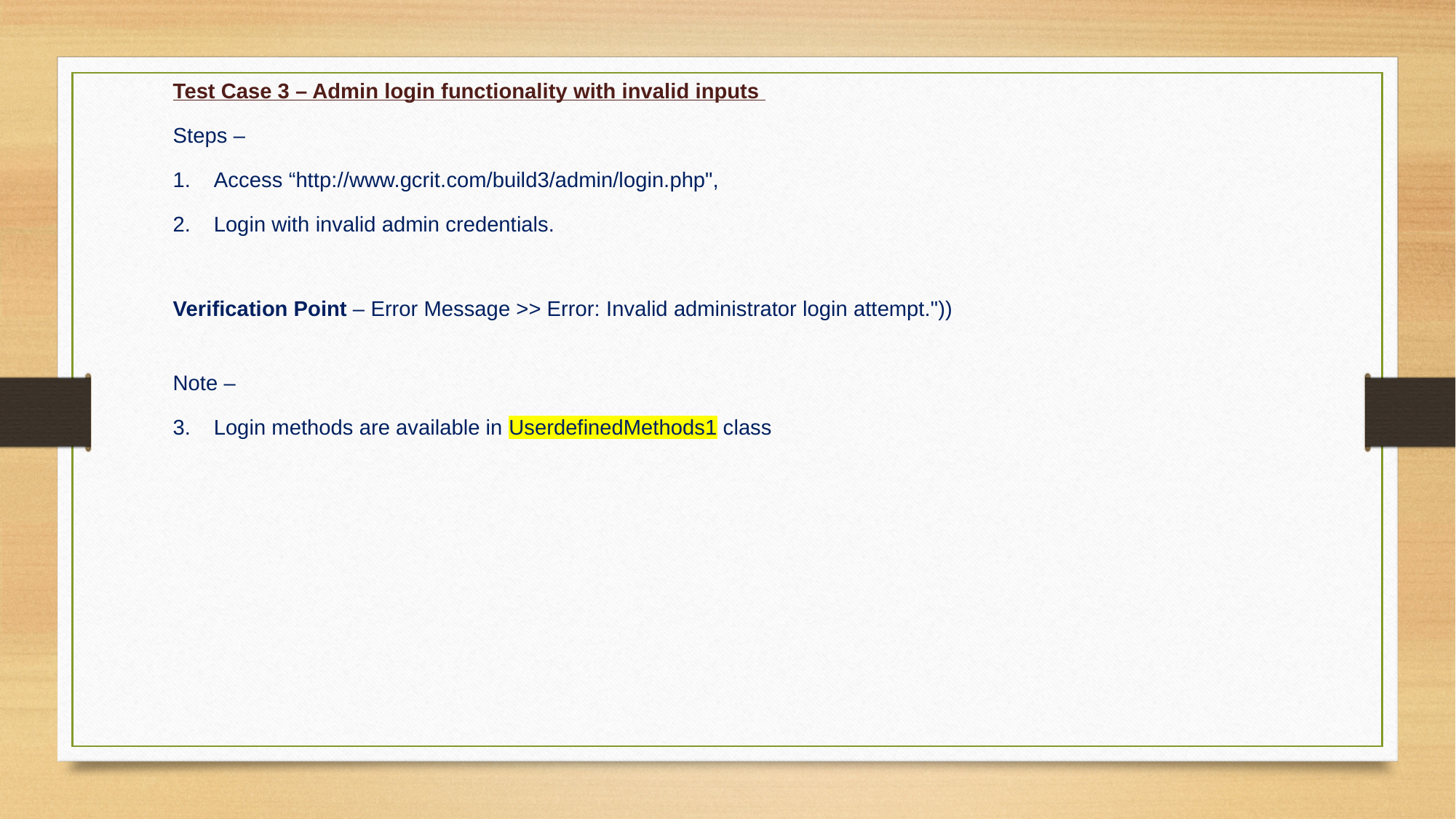

Test Case 3 – Admin login functionality with invalid inputs
Steps –
Access “http://www.gcrit.com/build3/admin/login.php",
Login with invalid admin credentials.

Verification Point – Error Message >> Error: Invalid administrator login attempt."))

Note –
Login methods are available in UserdefinedMethods1 class